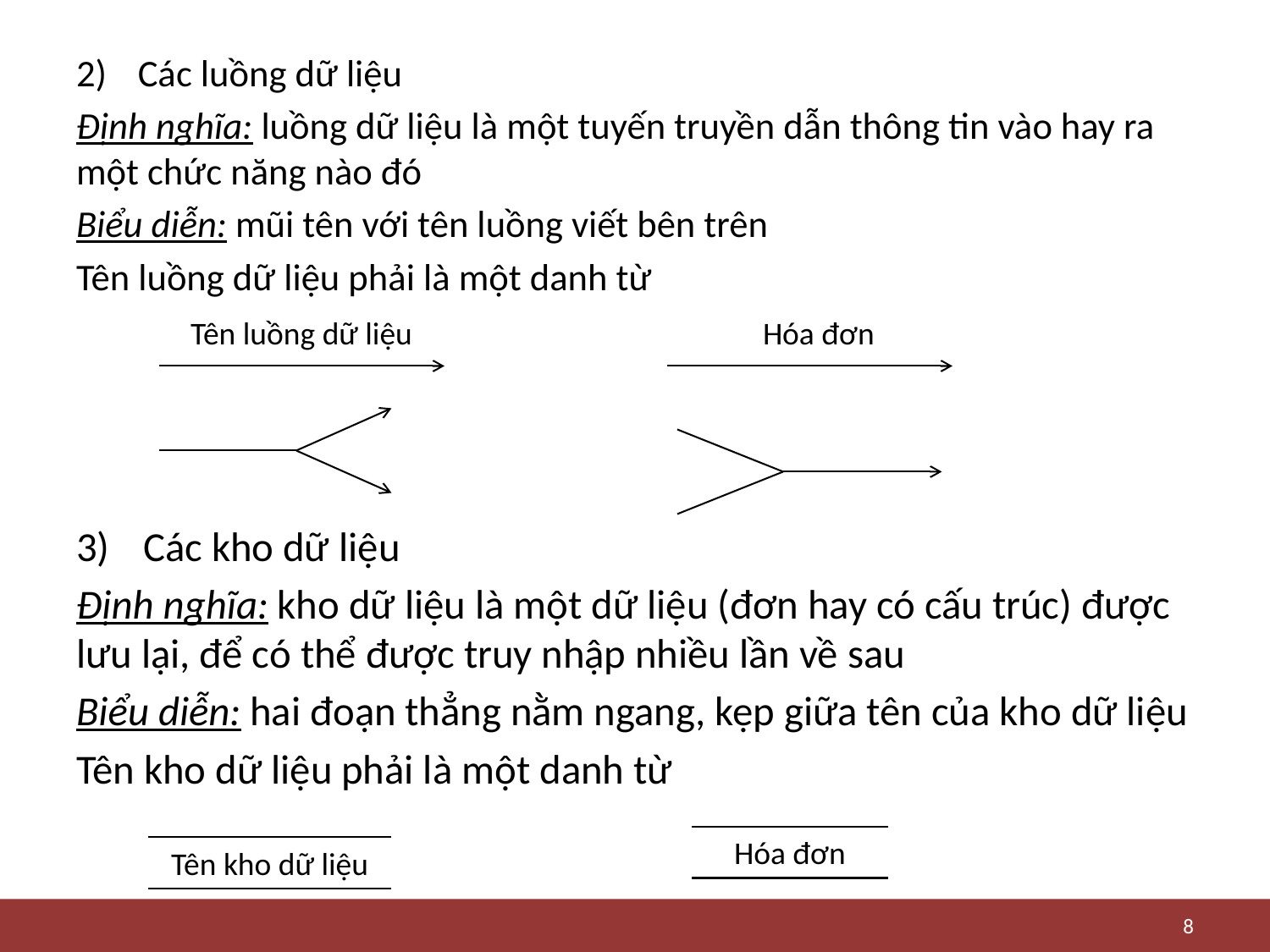

Các luồng dữ liệu
Định nghĩa: luồng dữ liệu là một tuyến truyền dẫn thông tin vào hay ra một chức năng nào đó
Biểu diễn: mũi tên với tên luồng viết bên trên
Tên luồng dữ liệu phải là một danh từ
Tên luồng dữ liệu
Hóa đơn
Các kho dữ liệu
Định nghĩa: kho dữ liệu là một dữ liệu (đơn hay có cấu trúc) được lưu lại, để có thể được truy nhập nhiều lần về sau
Biểu diễn: hai đoạn thẳng nằm ngang, kẹp giữa tên của kho dữ liệu
Tên kho dữ liệu phải là một danh từ
Hóa đơn
Tên kho dữ liệu
8